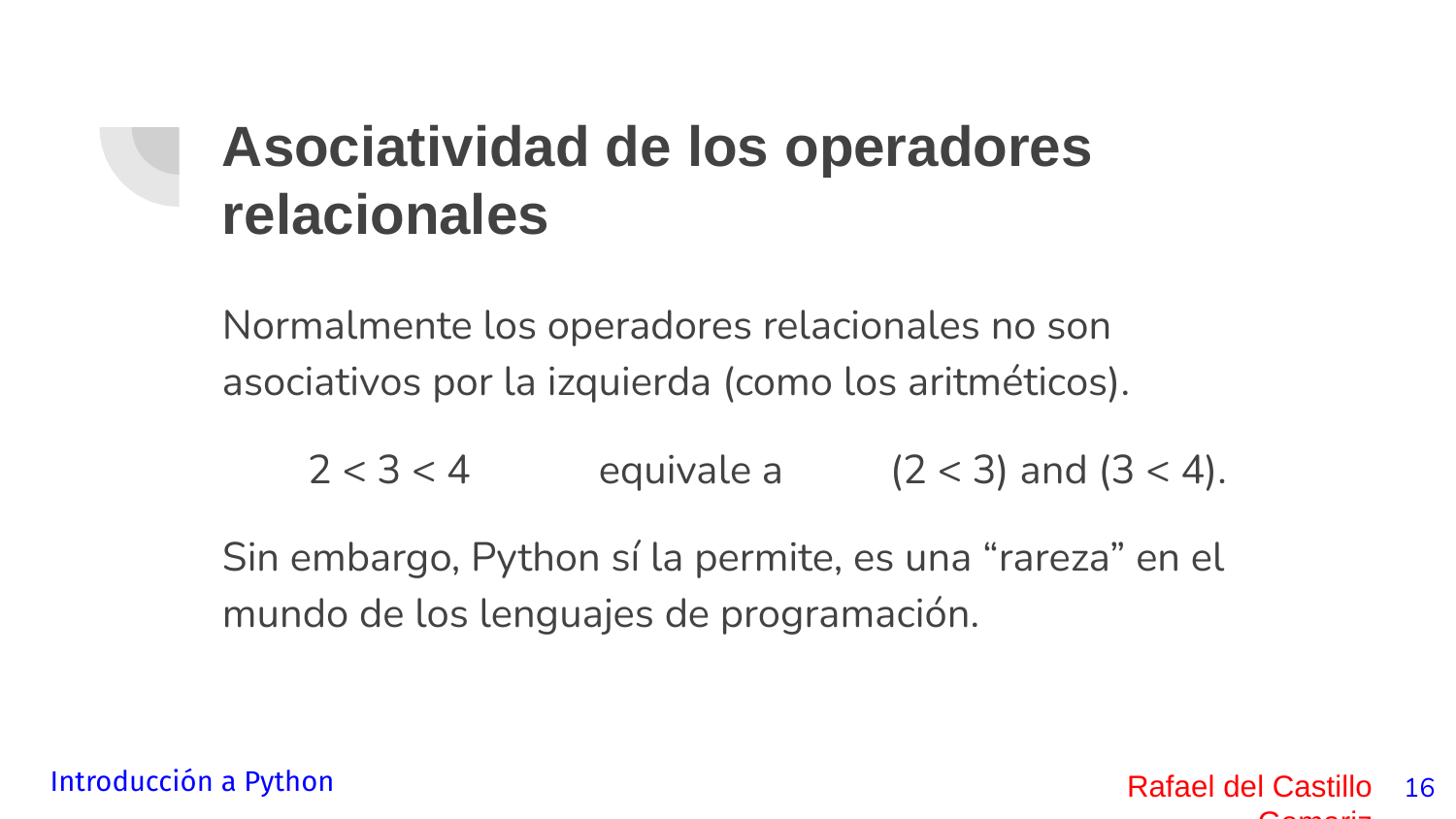

# Asociatividad de los operadores relacionales
Normalmente los operadores relacionales no son asociativos por la izquierda (como los aritméticos).
2 < 3 < 4	equivale a	(2 < 3) and (3 < 4).
Sin embargo, Python sí la permite, es una “rareza” en el mundo de los lenguajes de programación.